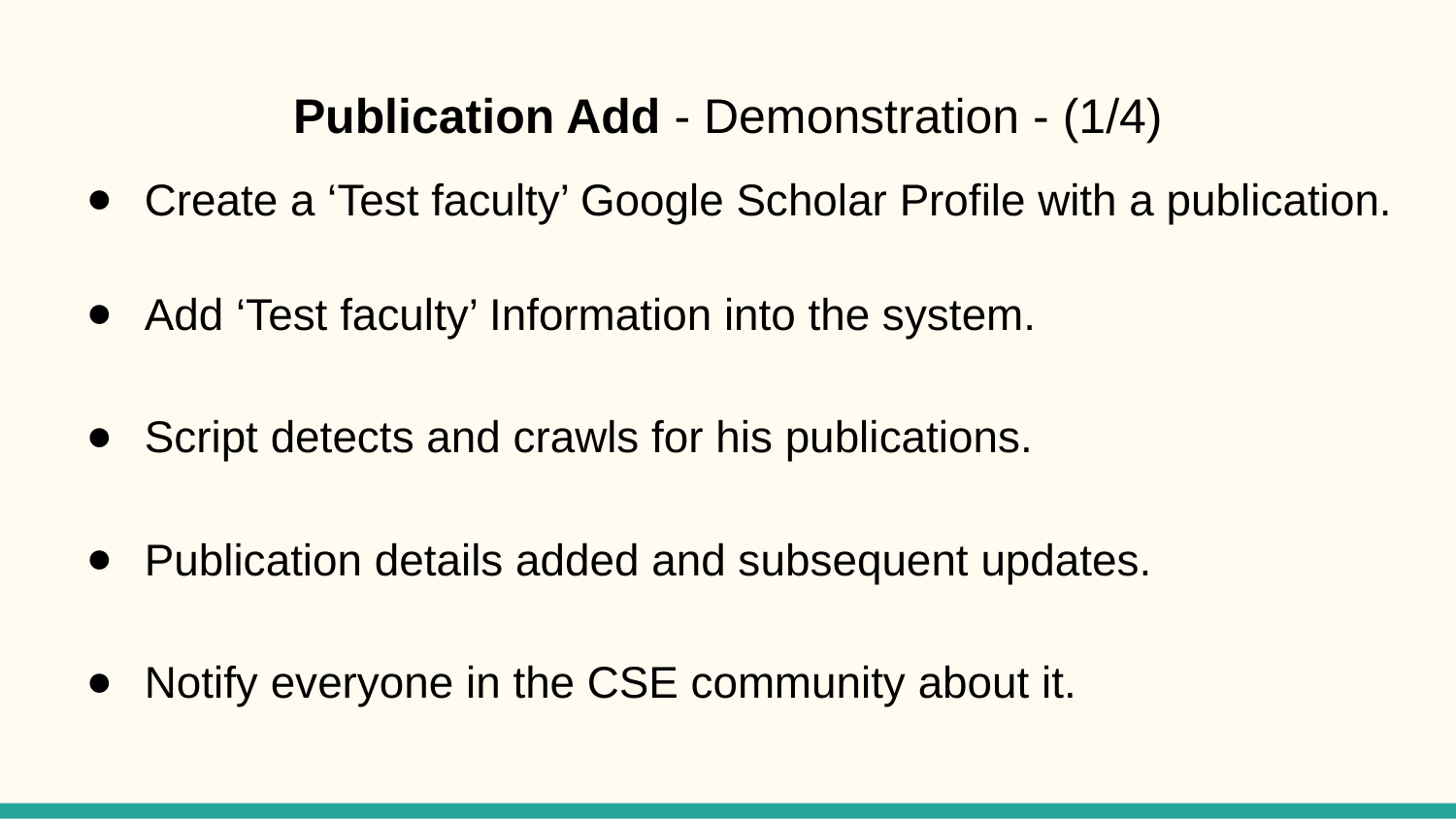

# Publication Add - Demonstration - (1/4)
Create a ‘Test faculty’ Google Scholar Profile with a publication.
Add ‘Test faculty’ Information into the system.
Script detects and crawls for his publications.
Publication details added and subsequent updates.
Notify everyone in the CSE community about it.